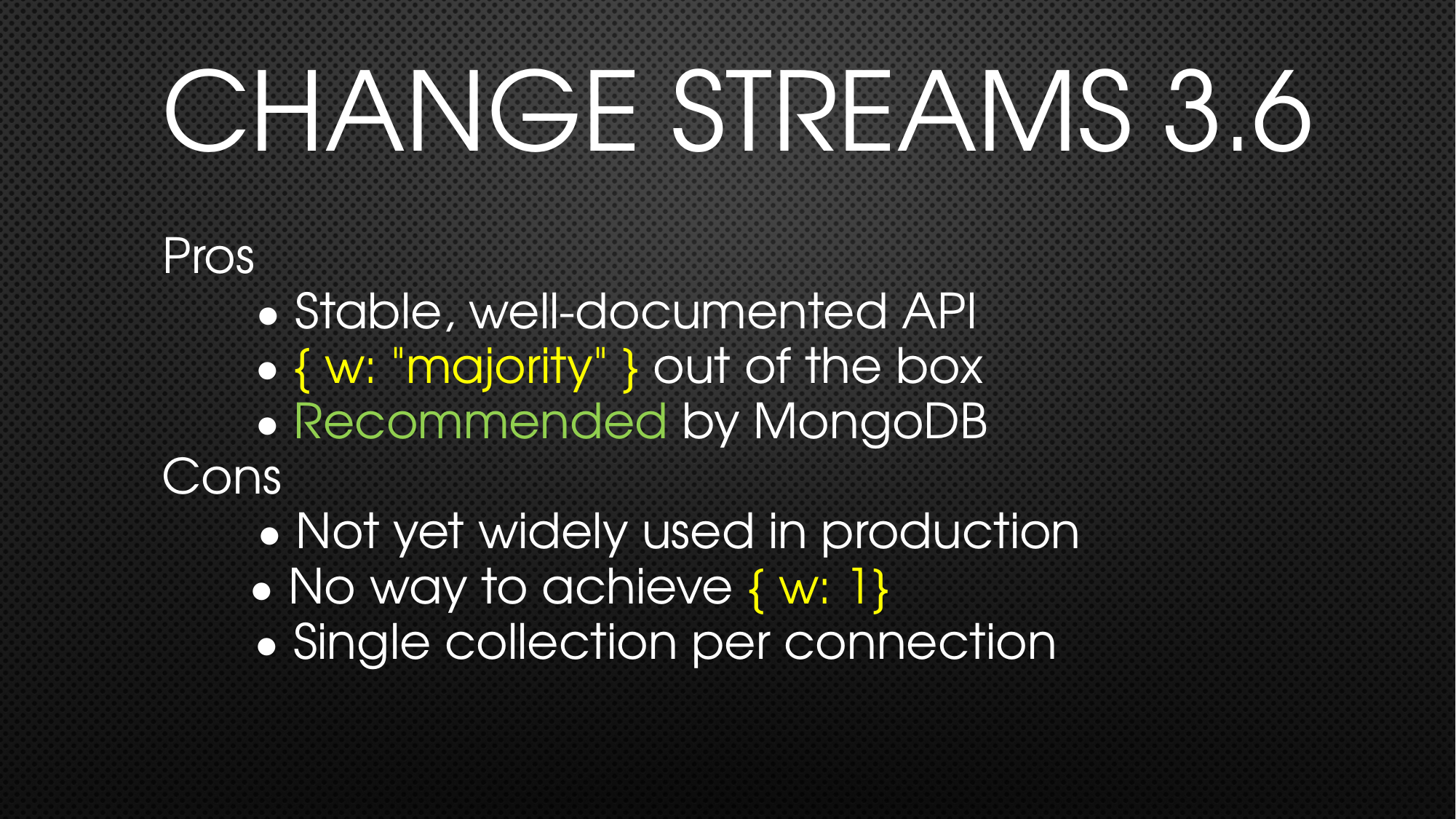

# Change Streams 3.6
Pros
• Stable, well-documented API
• { w: "majority" } out of the box
• Recommended by MongoDB
Cons
• Not yet widely used in production
• No way to achieve { w: 1}
• Single collection per connection